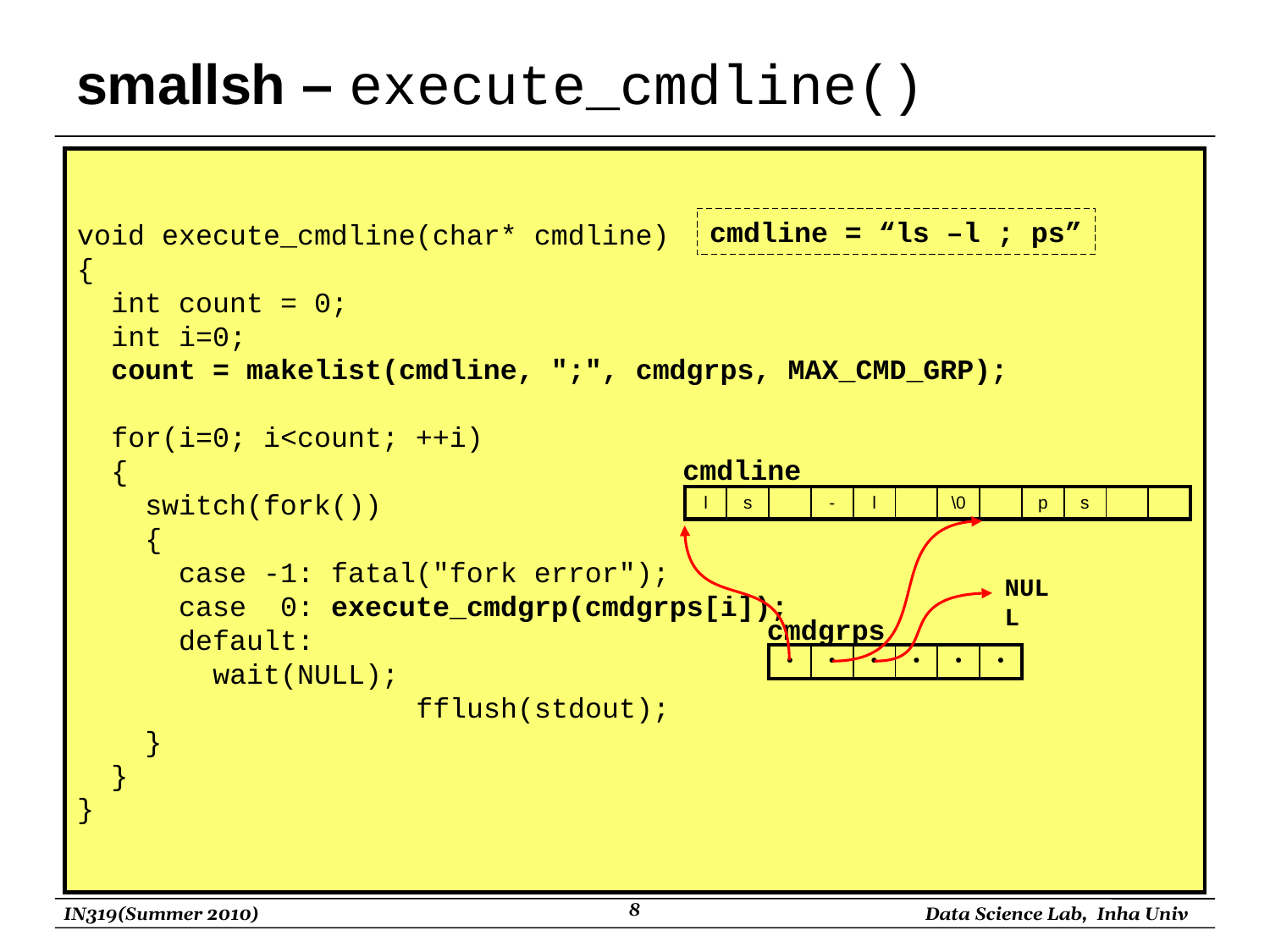

# smallsh – execute_cmdline()

void execute_cmdline(char* cmdline)
{
  int count = 0;
  int i=0;
  count = makelist(cmdline, ";", cmdgrps, MAX_CMD_GRP);

  for(i=0; i<count; ++i)
  {
    switch(fork())
    {
      case -1: fatal("fork error");
      case  0: execute_cmdgrp(cmdgrps[i]);
      default:
        wait(NULL);
                    fflush(stdout);
    }
  }
}
cmdline = “ls –l ; ps”
cmdline
| l | s |  | - | l |  | \0 |  | p | s |  |  |
| --- | --- | --- | --- | --- | --- | --- | --- | --- | --- | --- | --- |
NULL
cmdgrps
| • | • | • | • | • | • |
| --- | --- | --- | --- | --- | --- |
8